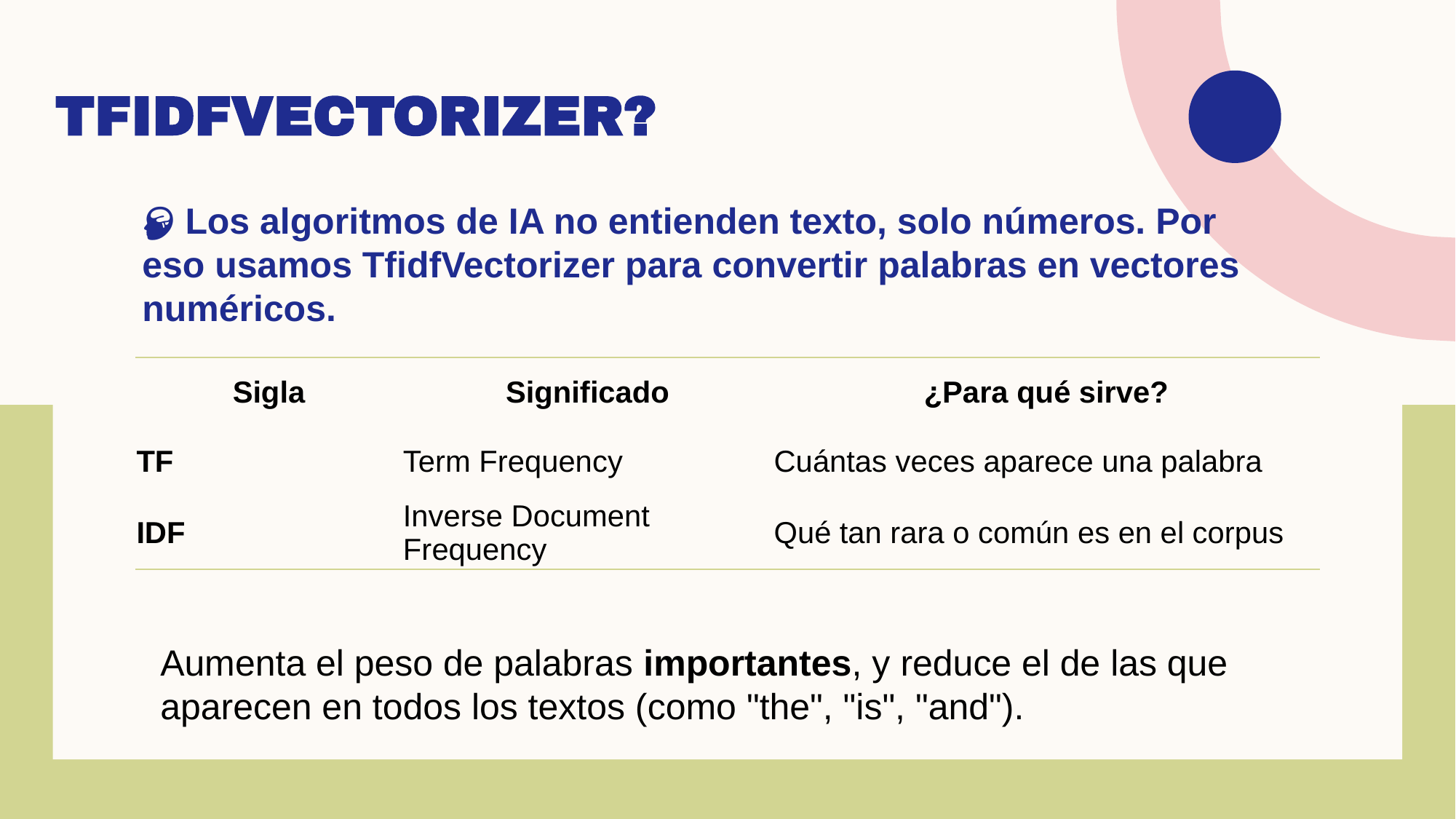

# TfidfVectorizer?
🧠 Los algoritmos de IA no entienden texto, solo números. Por eso usamos TfidfVectorizer para convertir palabras en vectores numéricos.
| Sigla | Significado | ¿Para qué sirve? |
| --- | --- | --- |
| TF | Term Frequency | Cuántas veces aparece una palabra |
| IDF | Inverse Document Frequency | Qué tan rara o común es en el corpus |
Aumenta el peso de palabras importantes, y reduce el de las que aparecen en todos los textos (como "the", "is", "and").